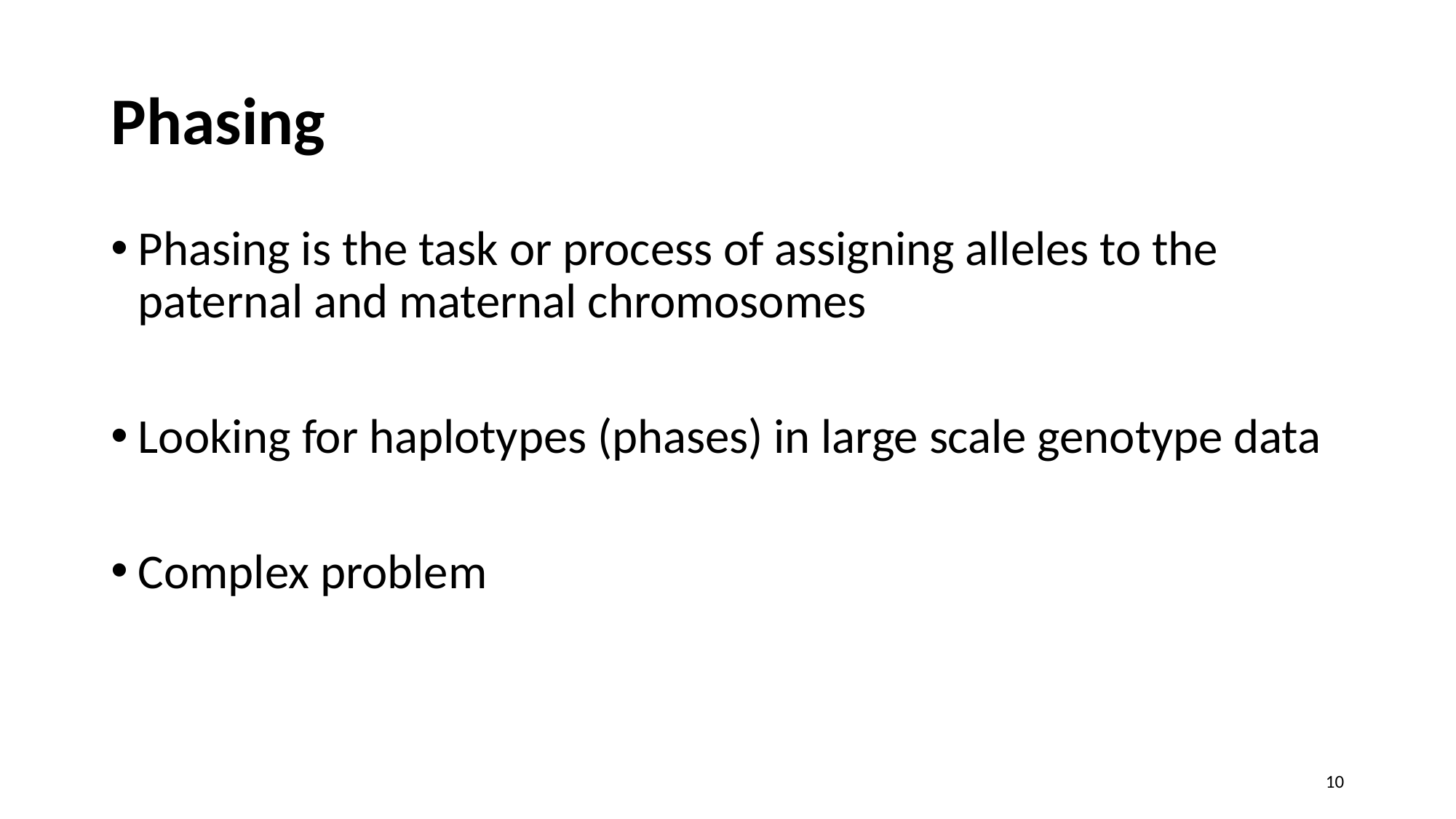

# Phasing
Phasing is the task or process of assigning alleles to the paternal and maternal chromosomes

Looking for haplotypes (phases) in large scale genotype data

Complex problem

10